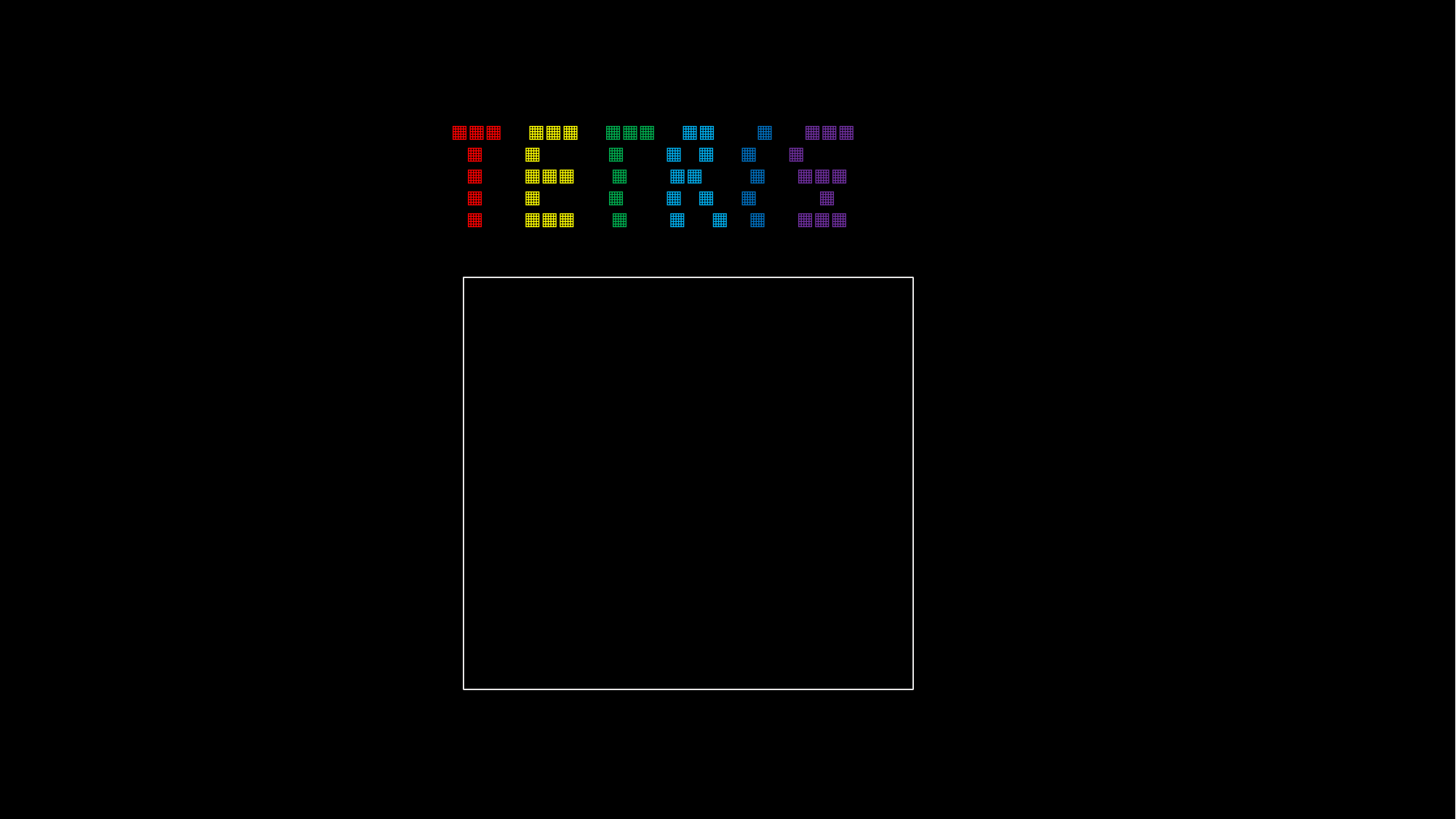

▦▦▦     ▦▦▦     ▦▦▦     ▦▦        ▦      ▦▦▦
   ▦        ▦             ▦        ▦   ▦     ▦      ▦
   ▦        ▦▦▦       ▦        ▦▦         ▦      ▦▦▦
   ▦        ▦             ▦        ▦   ▦     ▦            ▦
   ▦        ▦▦▦       ▦        ▦     ▦    ▦      ▦▦▦